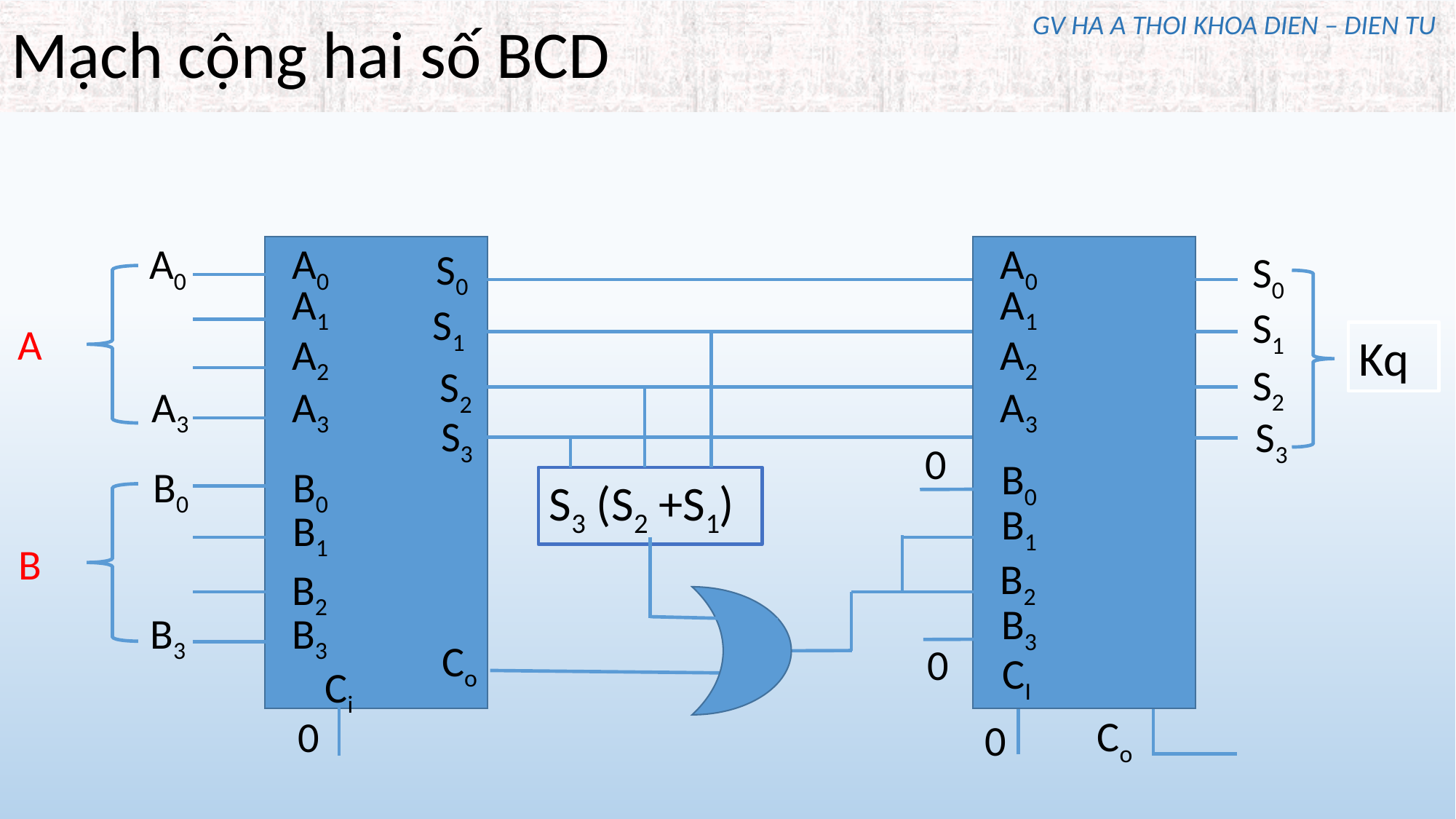

# Mạch cộng hai số BCD
GV HA A THOI KHOA DIEN – DIEN TU
A0
A0
A0

S0
S0

A1
A1
S1
S1
A
A2
A2
Kq
S2
S2
A3
A3
A3
S3
S3
0
B0
B0
B0
S3 (S2 +S1)

B1
B1
B
B2
B2

B3
B3
B3
Co
0
CI
Ci
Co
0
0